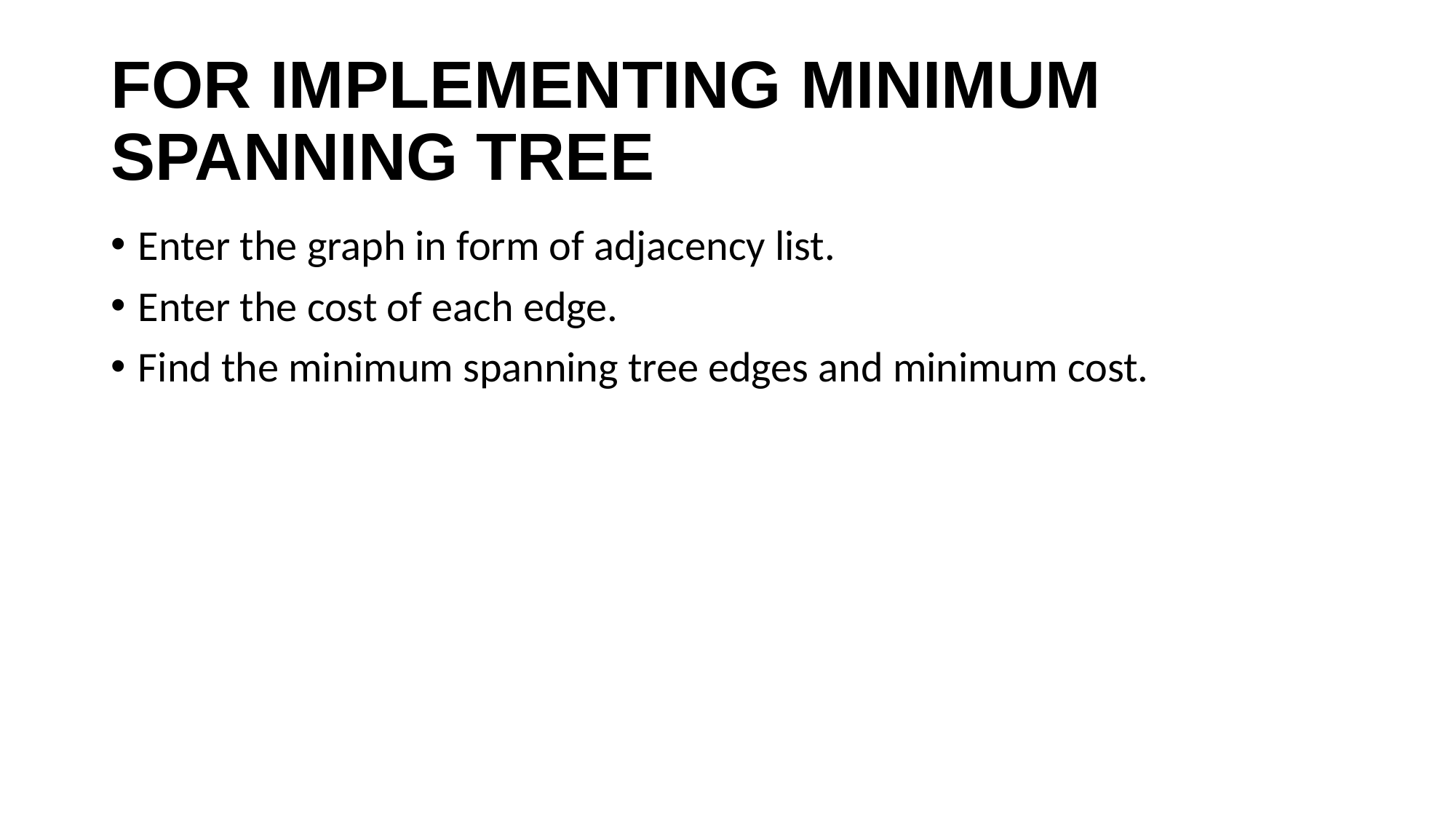

# FOR IMPLEMENTING Minimum spanning tree
Enter the graph in form of adjacency list.
Enter the cost of each edge.
Find the minimum spanning tree edges and minimum cost.